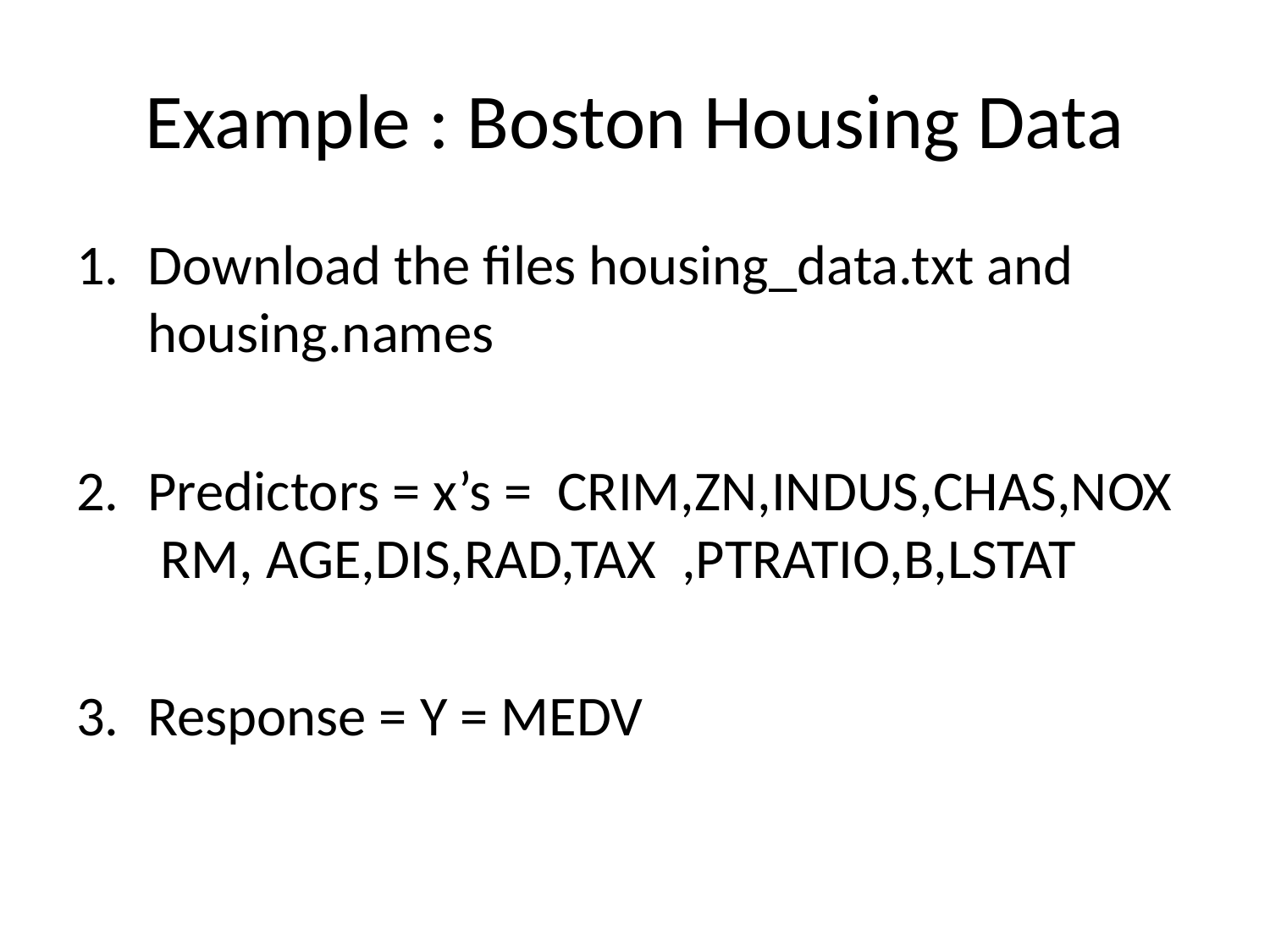

# Example : Boston Housing Data
Download the files housing_data.txt and housing.names

Predictors = x’s =  CRIM,ZN,INDUS,CHAS,NOX   RM, AGE,DIS,RAD,TAX  ,PTRATIO,B,LSTAT

Response = Y = MEDV